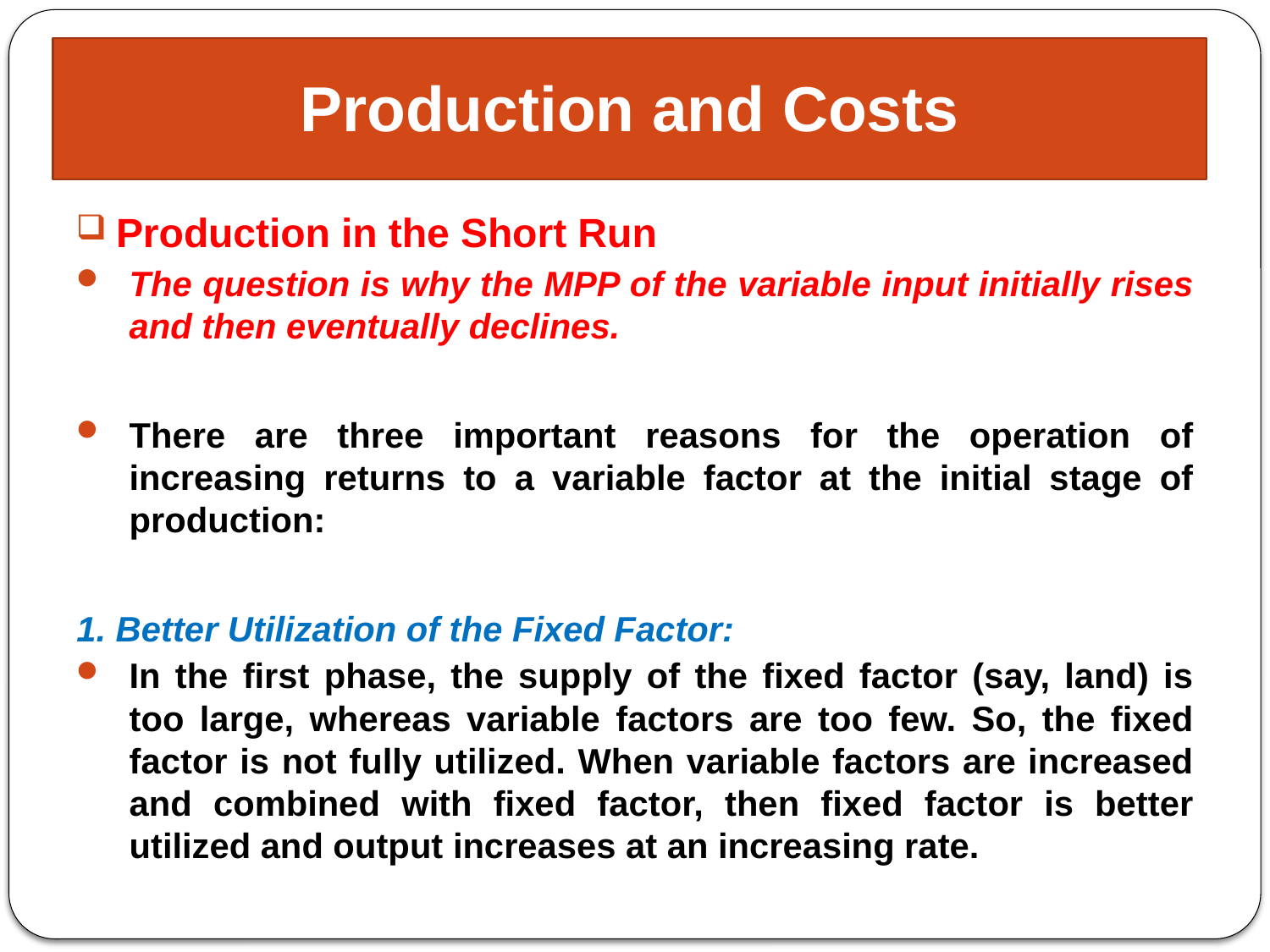

# Production and Costs
Production in the Short Run
The question is why the MPP of the variable input initially rises and then eventually declines.

There are three important reasons for the operation of increasing returns to a variable factor at the initial stage of production:

1. Better Utilization of the Fixed Factor:
In the first phase, the supply of the fixed factor (say, land) is too large, whereas variable factors are too few. So, the fixed factor is not fully utilized. When variable factors are increased and combined with fixed factor, then fixed factor is better utilized and output increases at an increasing rate.